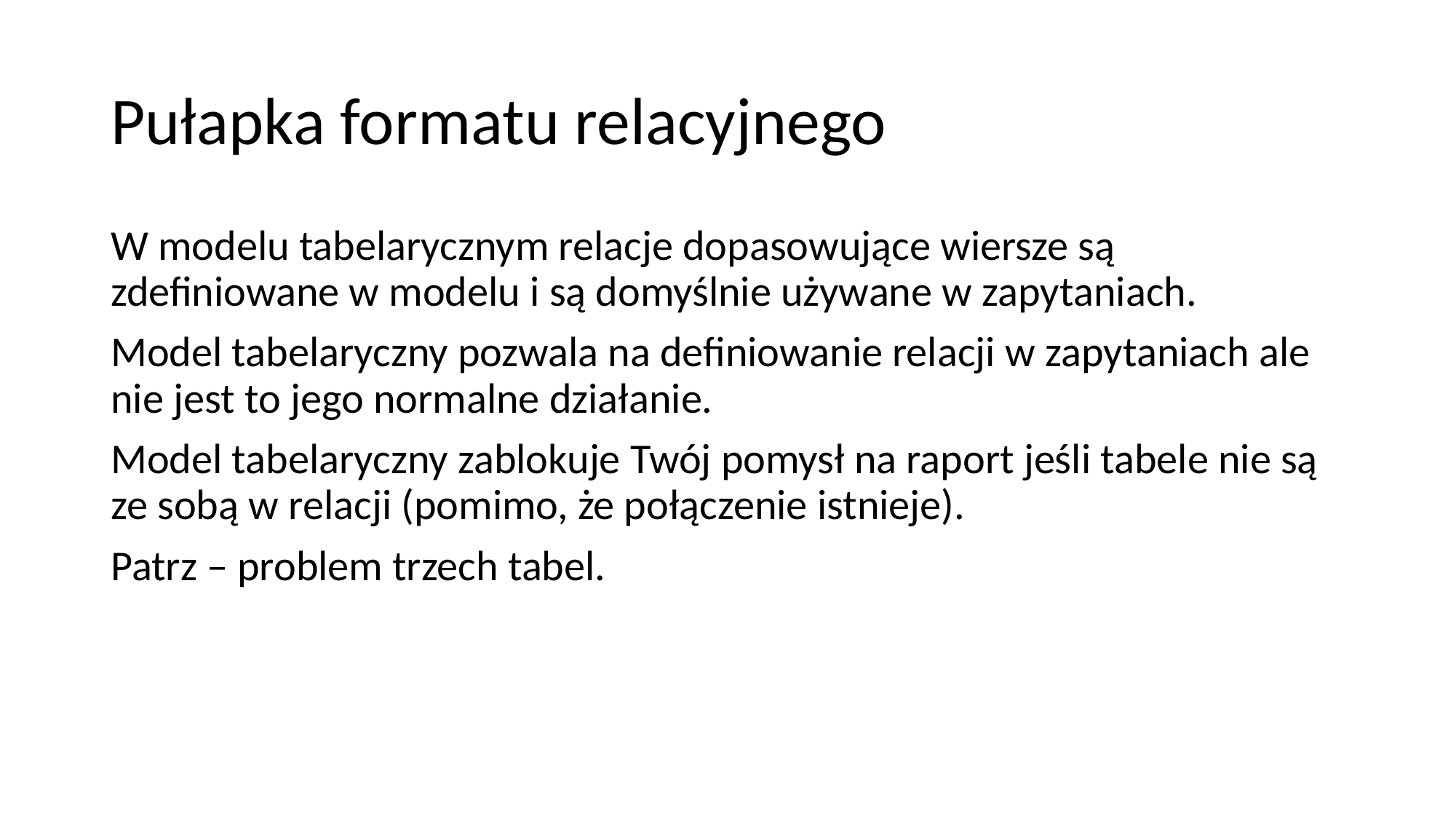

# Pułapka formatu relacyjnego
W modelu tabelarycznym relacje dopasowujące wiersze są zdefiniowane w modelu i są domyślnie używane w zapytaniach.
Model tabelaryczny pozwala na definiowanie relacji w zapytaniach ale nie jest to jego normalne działanie.
Model tabelaryczny zablokuje Twój pomysł na raport jeśli tabele nie są ze sobą w relacji (pomimo, że połączenie istnieje).
Patrz – problem trzech tabel.